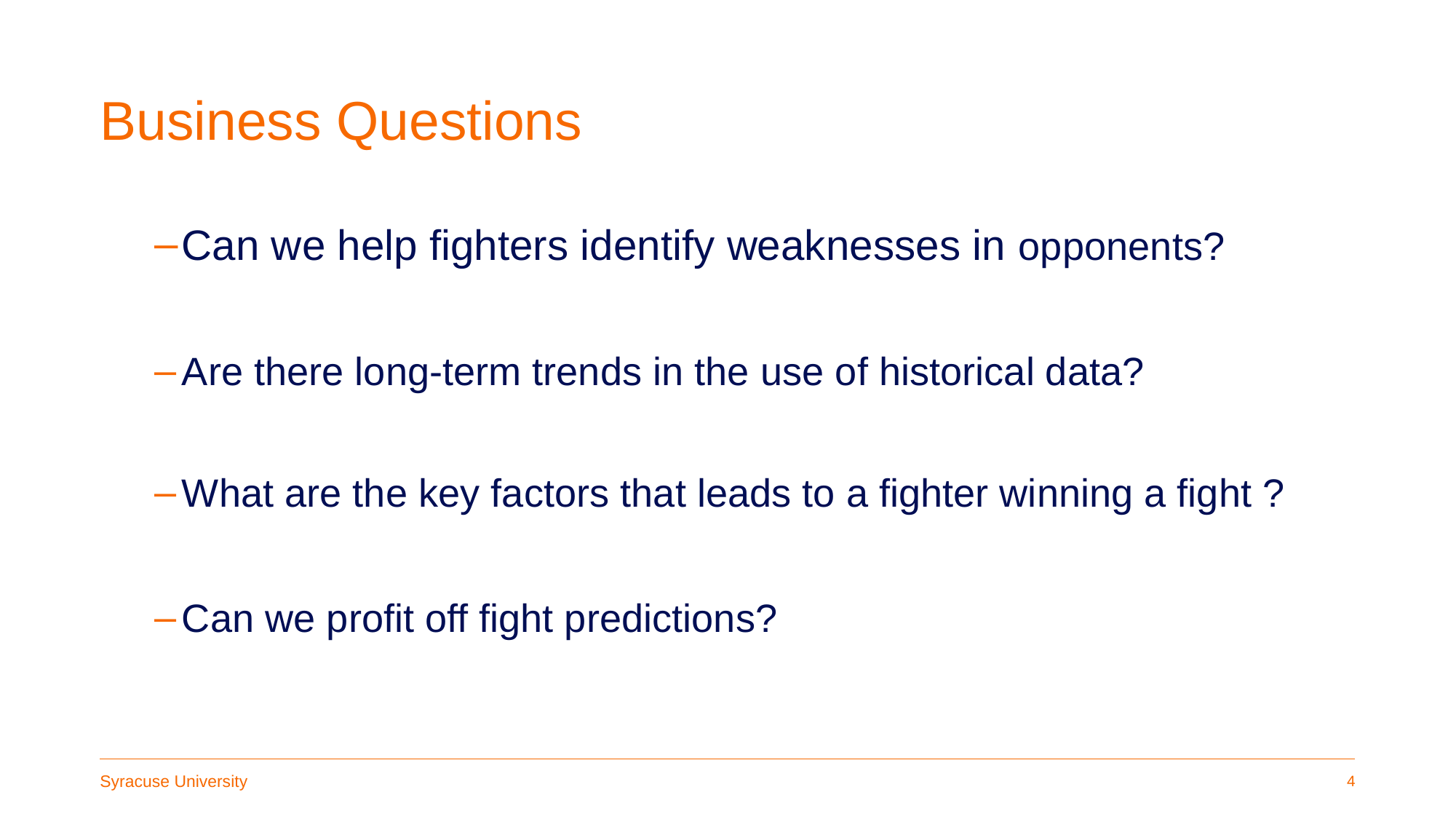

# Business Questions
Can we help fighters identify weaknesses in opponents?

Are there long-term trends in the use of historical data?

What are the key factors that leads to a fighter winning a fight ?

Can we profit off fight predictions?